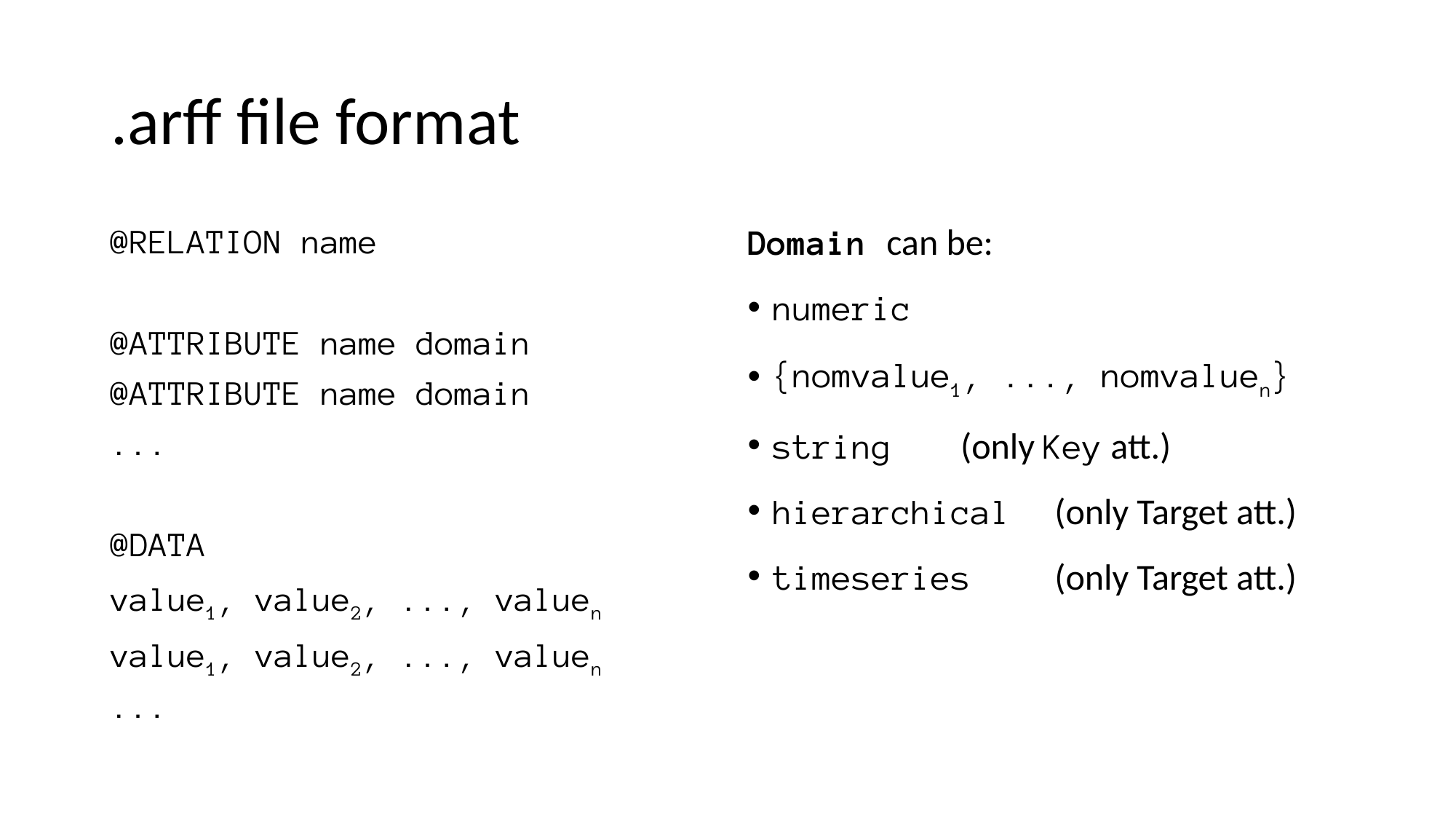

# .arff file format
@RELATION name

@ATTRIBUTE name domain
@ATTRIBUTE name domain
...

@DATA
value1, value2, ..., valuen
value1, value2, ..., valuen
...
Domain can be:
numeric
{nomvalue1, ..., nomvaluen}
string		(only Key att.)
hierarchical	(only Target att.)
timeseries	(only Target att.)